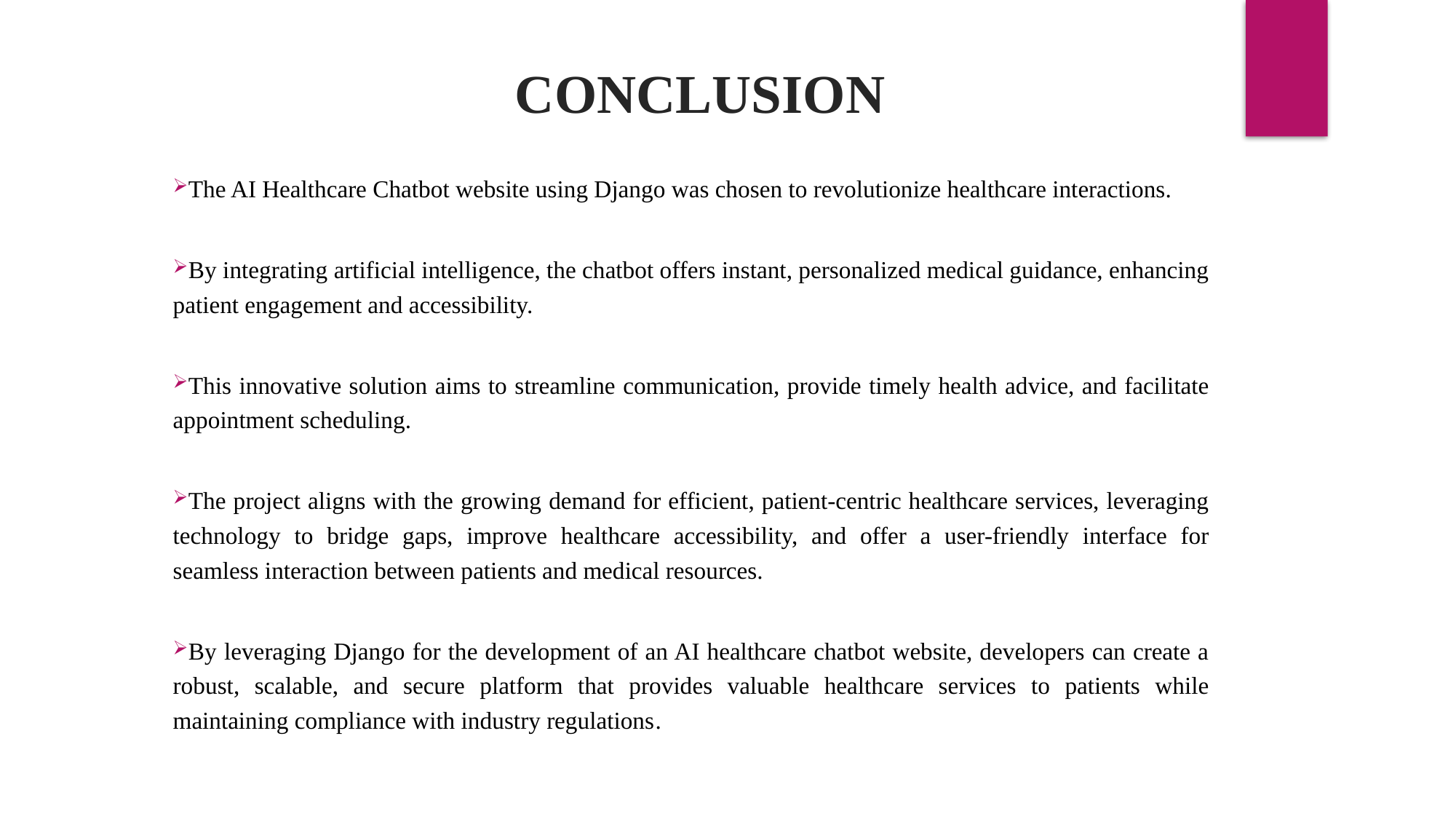

CONCLUSION

The AI Healthcare Chatbot website using Django was chosen to revolutionize healthcare interactions.
By integrating artificial intelligence, the chatbot offers instant, personalized medical guidance, enhancing patient engagement and accessibility.
This innovative solution aims to streamline communication, provide timely health advice, and facilitate appointment scheduling.
The project aligns with the growing demand for efficient, patient-centric healthcare services, leveraging technology to bridge gaps, improve healthcare accessibility, and offer a user-friendly interface for seamless interaction between patients and medical resources.
By leveraging Django for the development of an AI healthcare chatbot website, developers can create a robust, scalable, and secure platform that provides valuable healthcare services to patients while maintaining compliance with industry regulations.